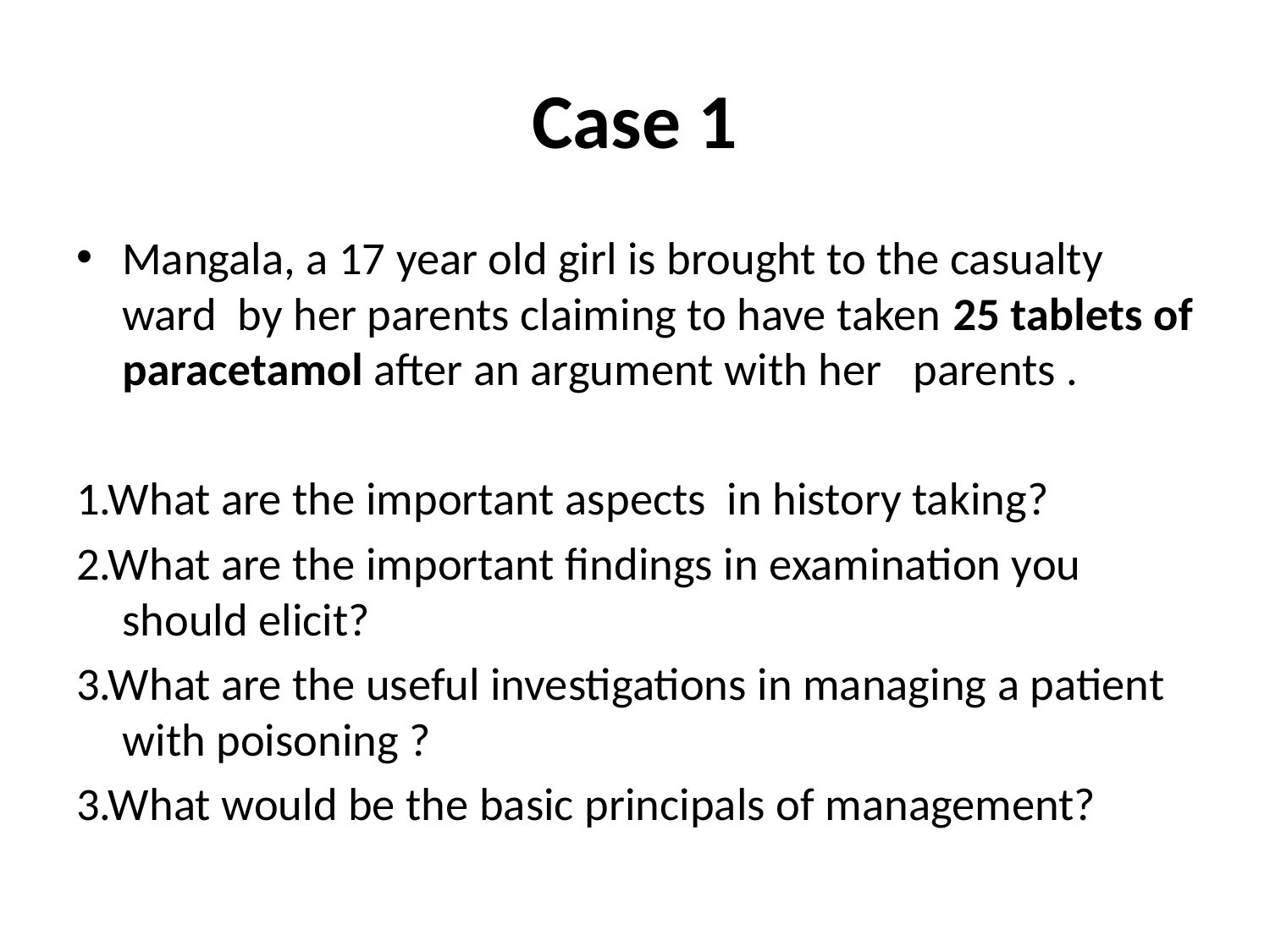

# Case 1
Mangala, a 17 year old girl is brought to the casualty ward  by her parents claiming to have taken 25 tablets of paracetamol after an argument with her   parents .

1.What are the important aspects  in history taking?
2.What are the important findings in examination you should elicit?
3.What are the useful investigations in managing a patient with poisoning ?
3.What would be the basic principals of management?